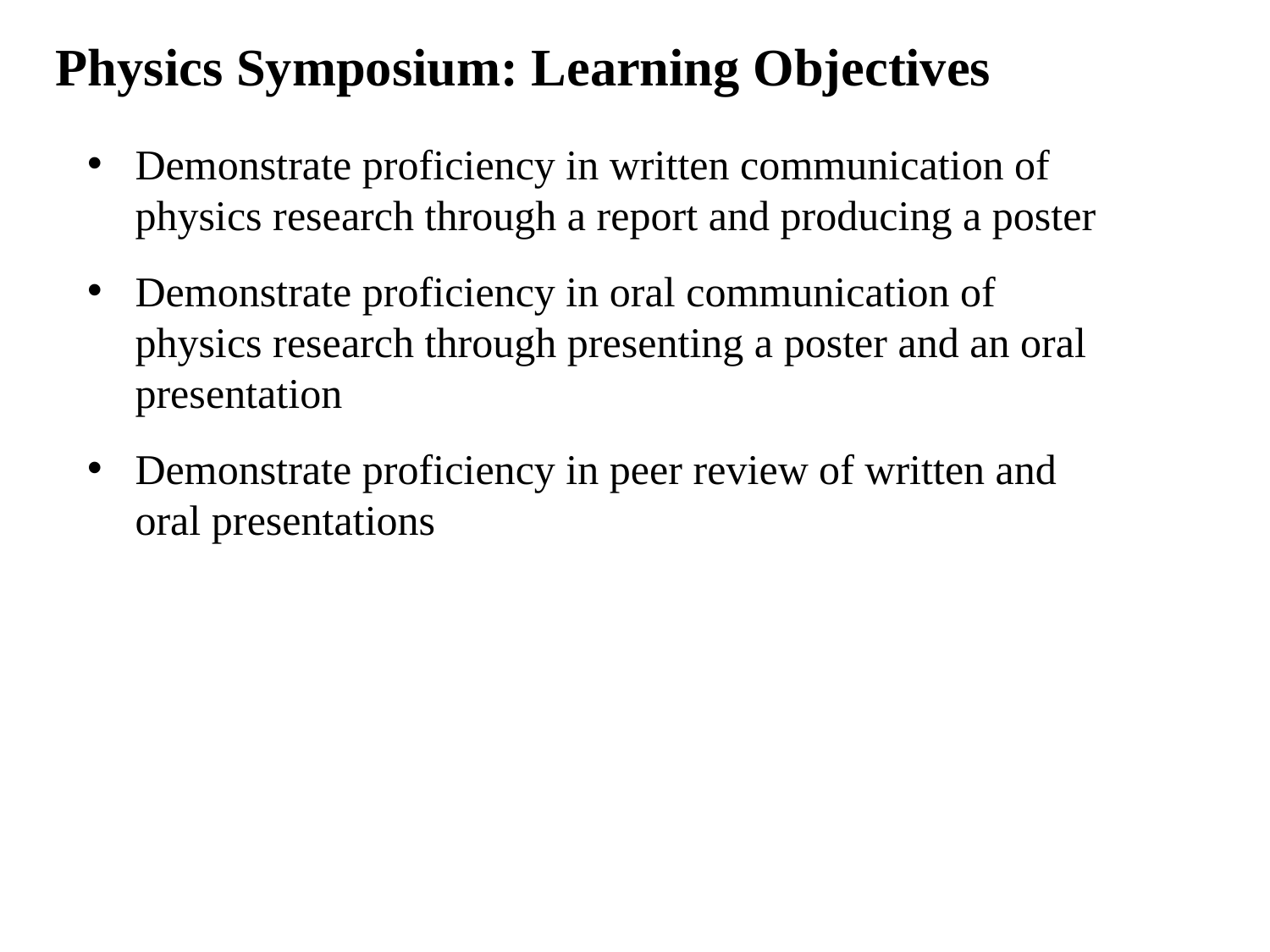

Physics Symposium: Learning Objectives
Demonstrate proficiency in written communication of physics research through a report and producing a poster

Demonstrate proficiency in oral communication of physics research through presenting a poster and an oral presentation

Demonstrate proficiency in peer review of written and oral presentations